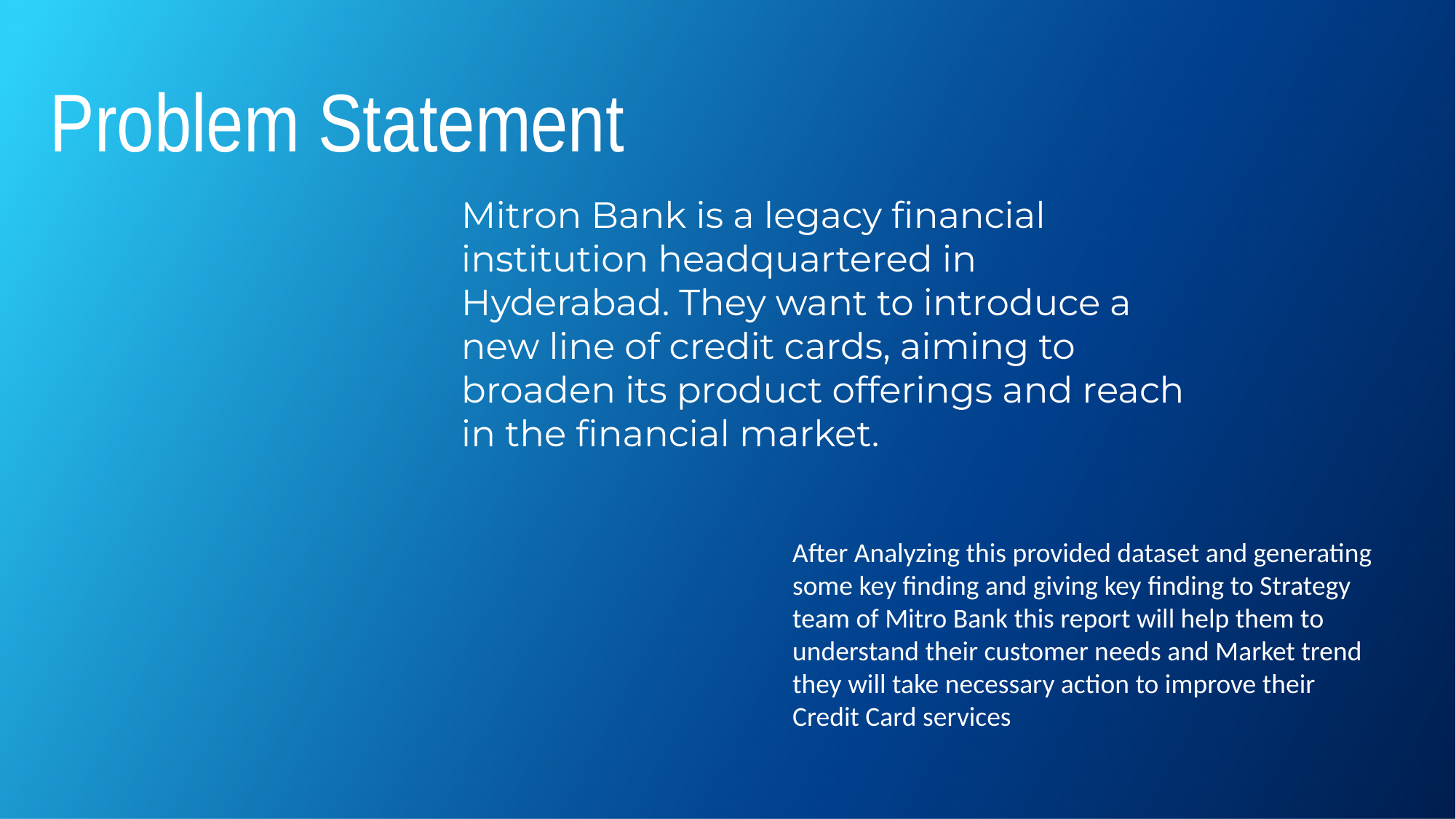

Problem Statement
Mitron Bank is a legacy financial institution headquartered in Hyderabad. They want to introduce a new line of credit cards, aiming to broaden its product offerings and reach in the financial market.

After Analyzing this provided dataset and generating some key finding and giving key finding to Strategy team of Mitro Bank this report will help them to understand their customer needs and Market trend they will take necessary action to improve their Credit Card services